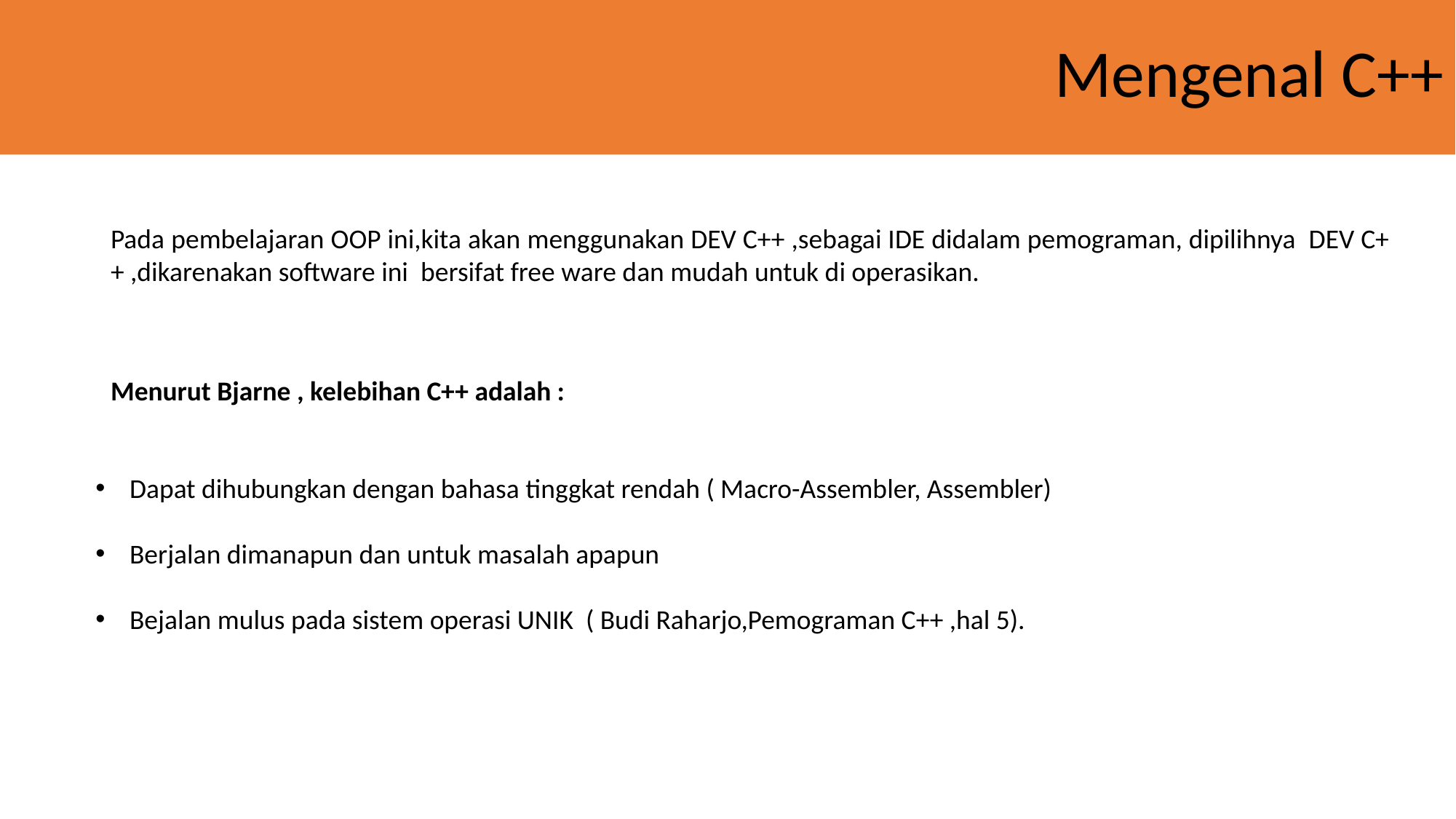

# Mengenal C++
Pada pembelajaran OOP ini,kita akan menggunakan DEV C++ ,sebagai IDE didalam pemograman, dipilihnya  DEV C++ ,dikarenakan software ini  bersifat free ware dan mudah untuk di operasikan.

Menurut Bjarne , kelebihan C++ adalah :
Dapat dihubungkan dengan bahasa tinggkat rendah ( Macro-Assembler, Assembler)

Berjalan dimanapun dan untuk masalah apapun

Bejalan mulus pada sistem operasi UNIK  ( Budi Raharjo,Pemograman C++ ,hal 5).